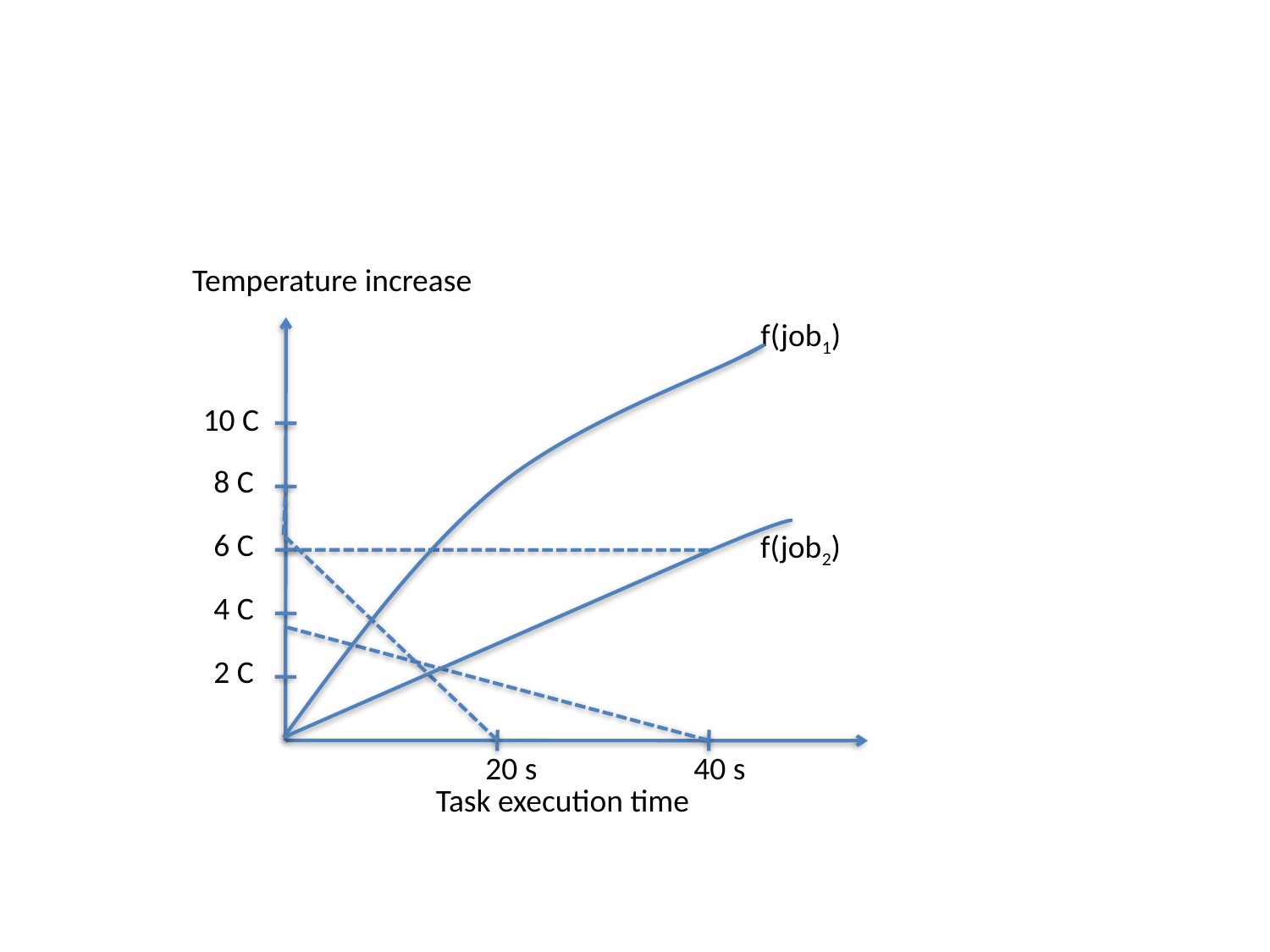

Temperature increase
 f(job1)

10 C
8 C

6 C
 f(job2)
4 C
2 C
 20 s
  40 s
Task execution time